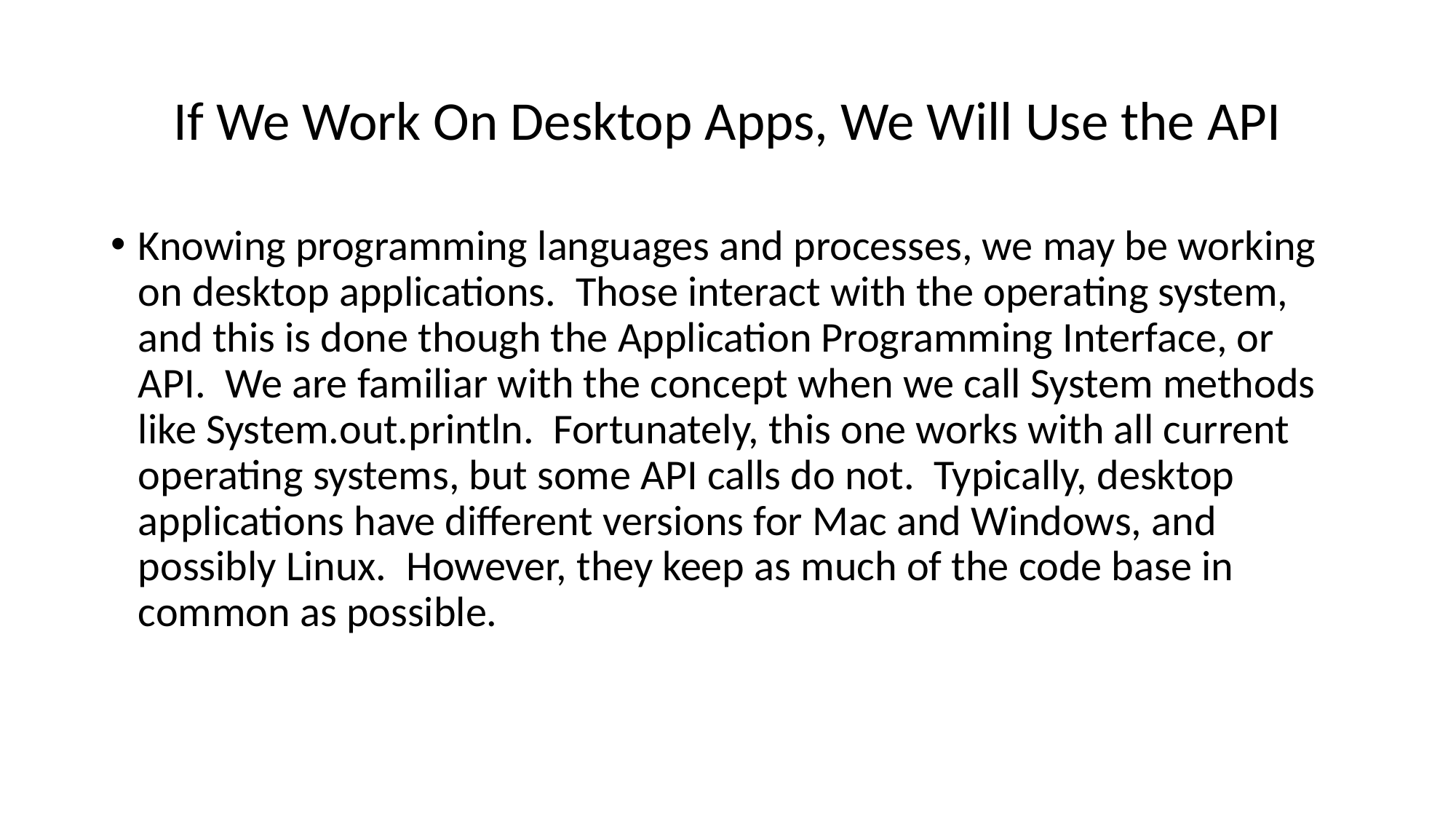

# If We Work On Desktop Apps, We Will Use the API
Knowing programming languages and processes, we may be working on desktop applications.  Those interact with the operating system, and this is done though the Application Programming Interface, or API.  We are familiar with the concept when we call System methods like System.out.println.  Fortunately, this one works with all current operating systems, but some API calls do not.  Typically, desktop applications have different versions for Mac and Windows, and possibly Linux.  However, they keep as much of the code base in common as possible.